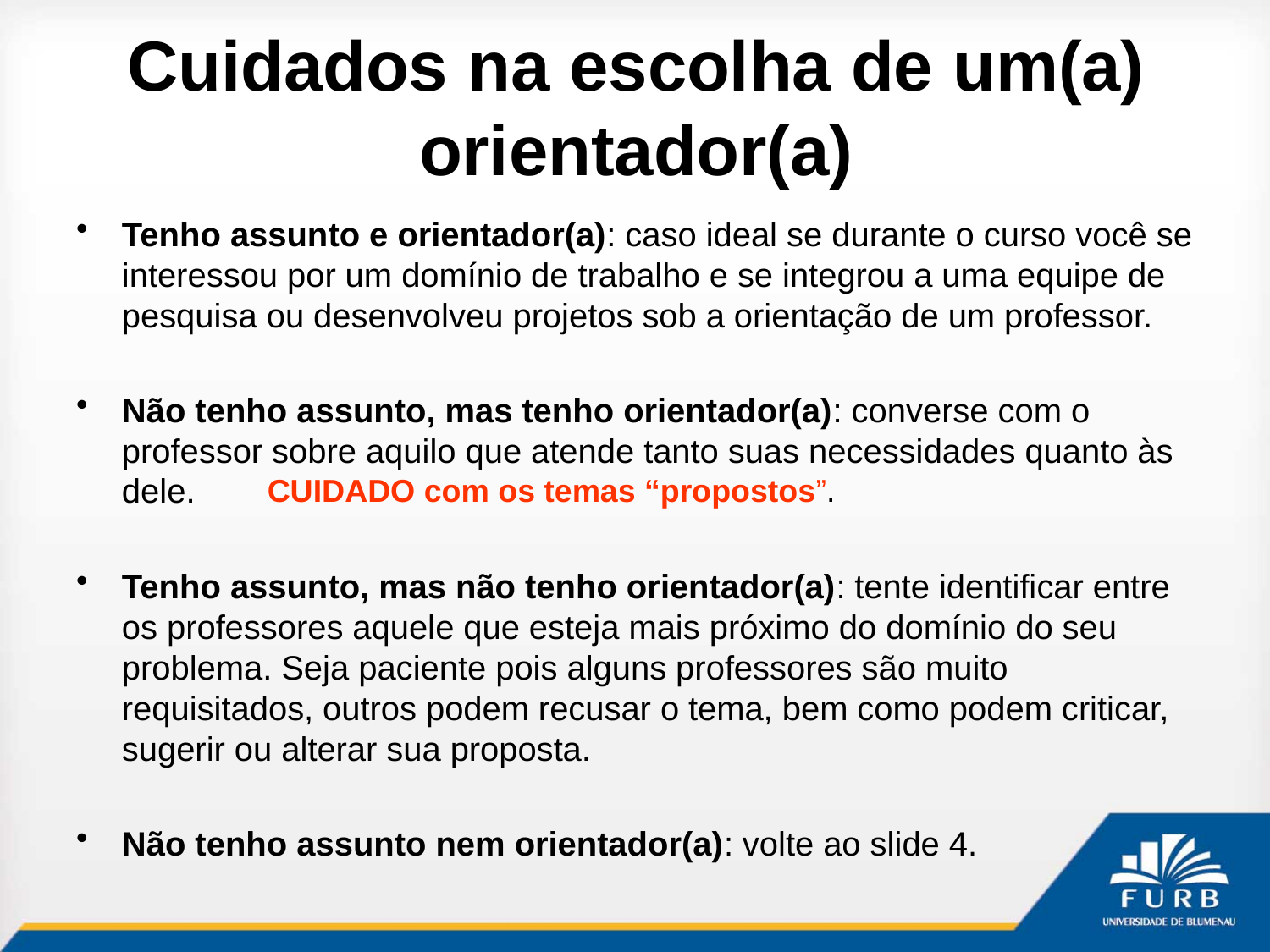

# Cuidados na escolha de um(a) orientador(a)
Tenho assunto e orientador(a): caso ideal se durante o curso você se interessou por um domínio de trabalho e se integrou a uma equipe de pesquisa ou desenvolveu projetos sob a orientação de um professor.

Não tenho assunto, mas tenho orientador(a): converse com o professor sobre aquilo que atende tanto suas necessidades quanto às dele.

Tenho assunto, mas não tenho orientador(a): tente identificar entre os professores aquele que esteja mais próximo do domínio do seu problema. Seja paciente pois alguns professores são muito requisitados, outros podem recusar o tema, bem como podem criticar, sugerir ou alterar sua proposta.

Não tenho assunto nem orientador(a): volte ao slide 4.
CUIDADO com os temas “propostos”.